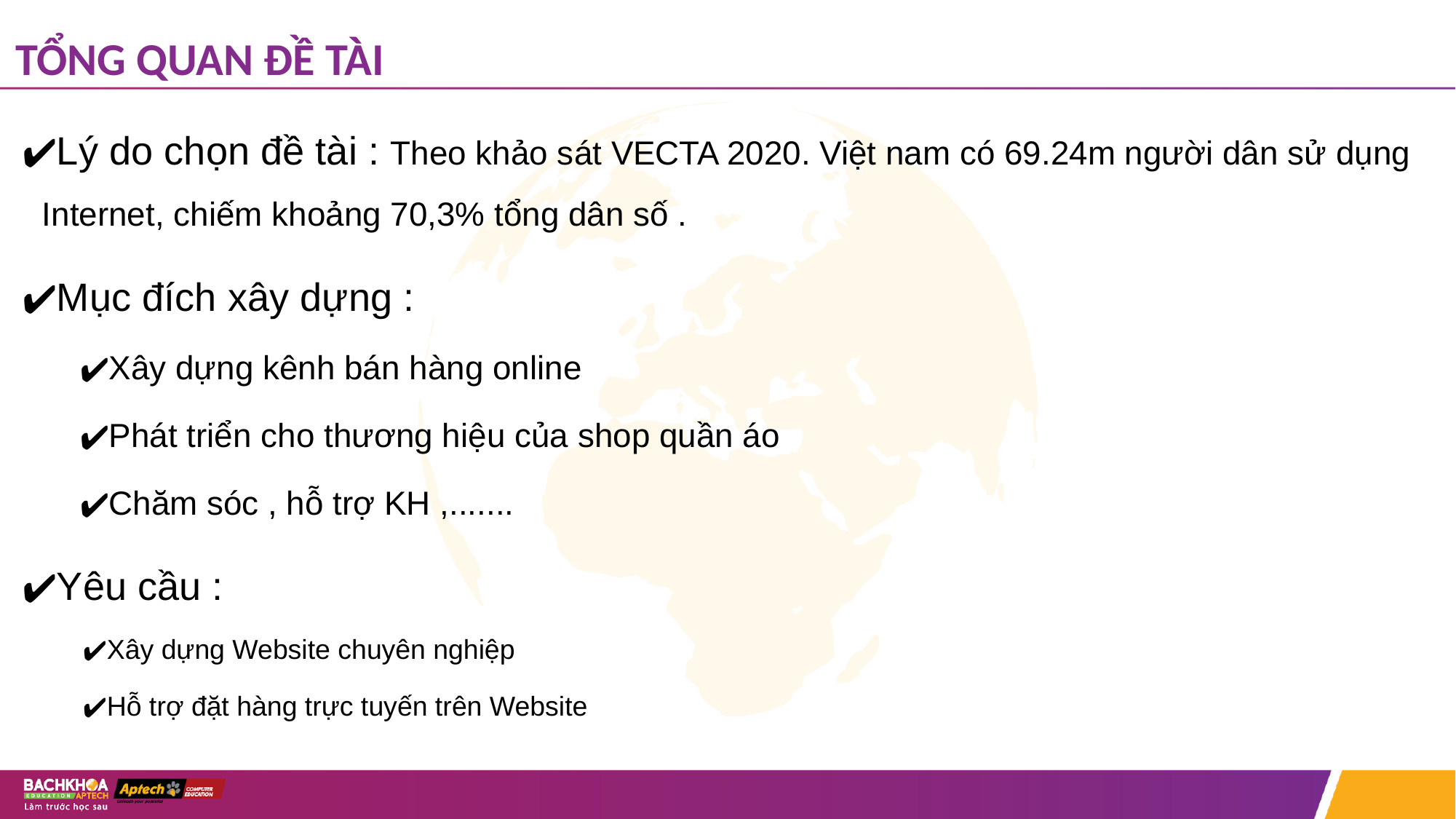

# TỔNG QUAN ĐỀ TÀI
Lý do chọn đề tài : Theo khảo sát VECTA 2020. Việt nam có 69.24m người dân sử dụng Internet, chiếm khoảng 70,3% tổng dân số .
Mục đích xây dựng :
Xây dựng kênh bán hàng online
Phát triển cho thương hiệu của shop quần áo
Chăm sóc , hỗ trợ KH ,.......
Yêu cầu :
Xây dựng Website chuyên nghiệp
Hỗ trợ đặt hàng trực tuyến trên Website